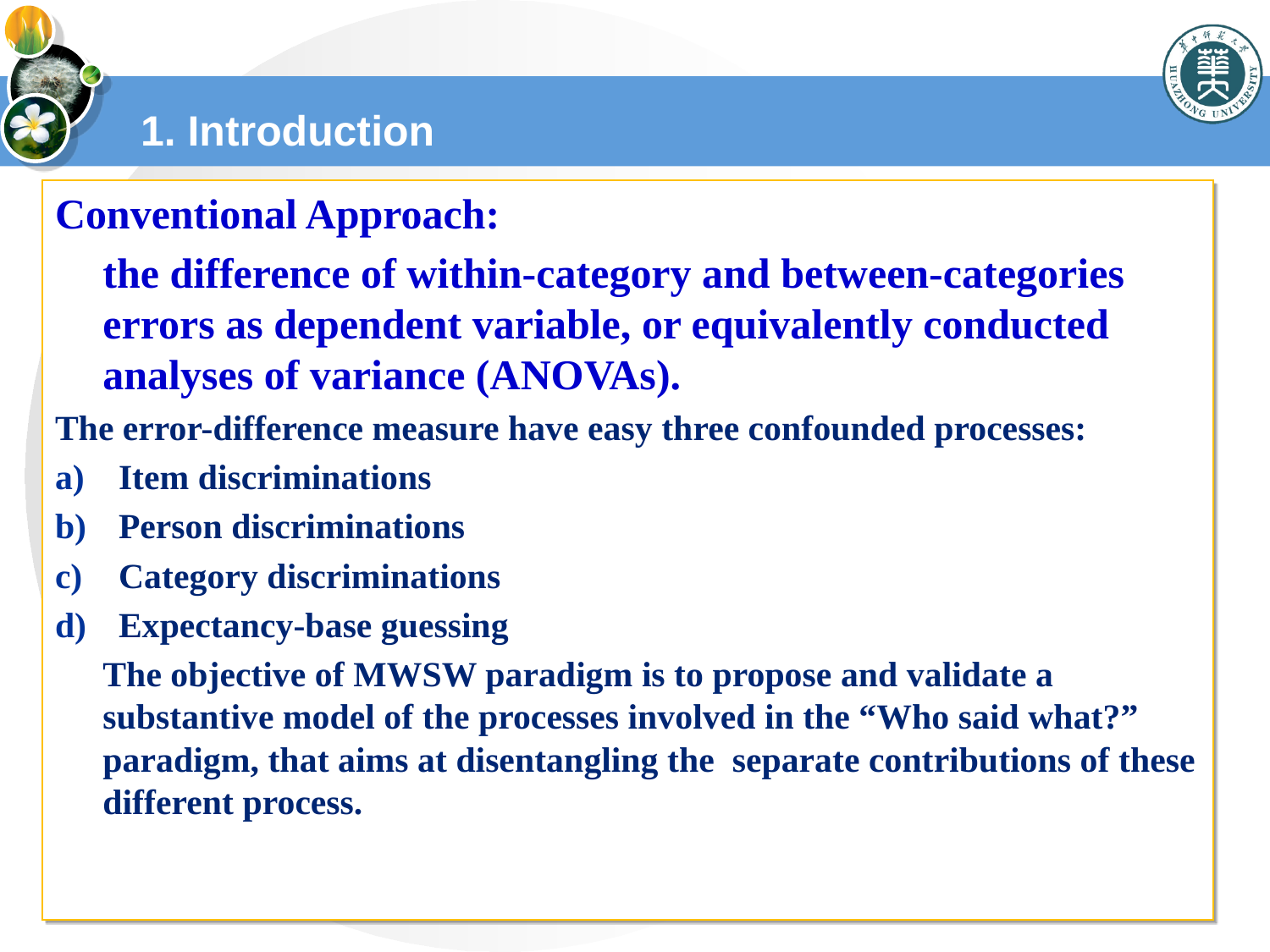

# 1. Introduction
Conventional Approach:
	the difference of within-category and between-categories errors as dependent variable, or equivalently conducted analyses of variance (ANOVAs).
The error-difference measure have easy three confounded processes:
Item discriminations
Person discriminations
Category discriminations
Expectancy-base guessing
	The objective of MWSW paradigm is to propose and validate a substantive model of the processes involved in the “Who said what?” paradigm, that aims at disentangling the  separate contributions of these different process.